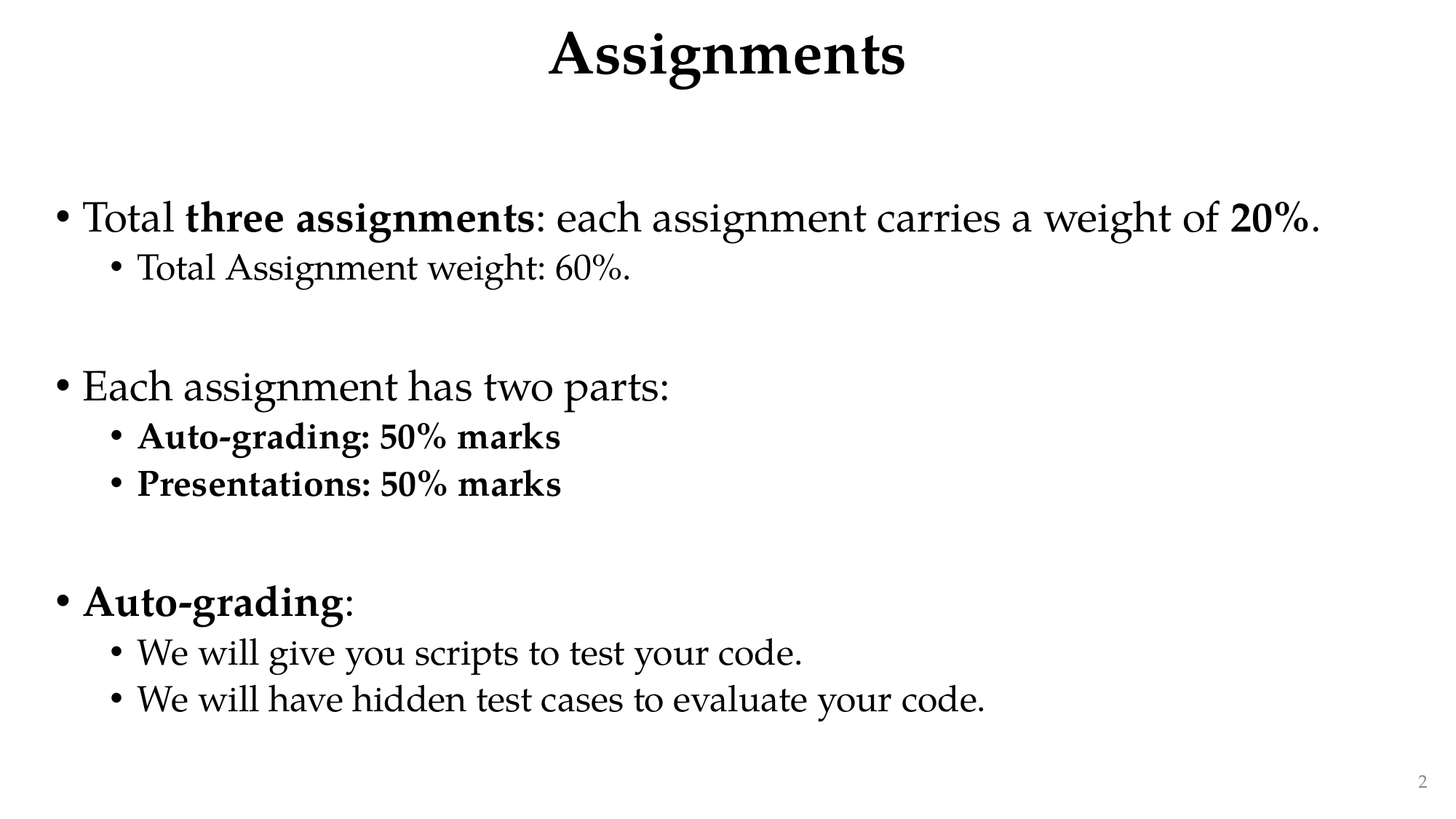

# Assignments
Total three assignments: each assignment carries a weight of 20%.
Total Assignment weight: 60%.

Each assignment has two parts:
Auto-grading: 50% marks
Presentations: 50% marks

Auto-grading:
We will give you scripts to test your code.
We will have hidden test cases to evaluate your code.

2